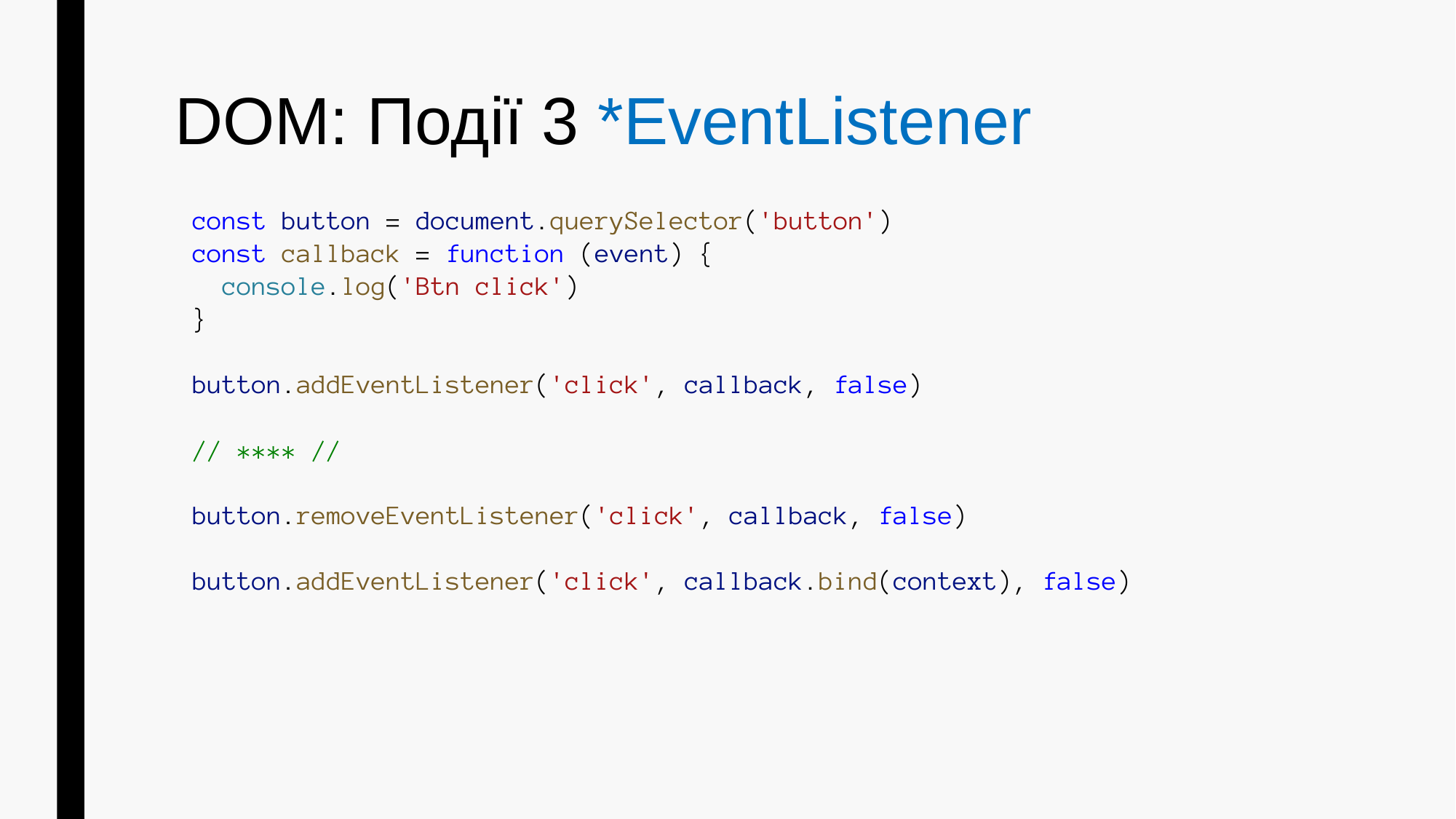

# DOM: Події 3 *EventListener
const button = document.querySelector('button')
const callback = function (event) {
  console.log('Btn click')
}
button.addEventListener('click', callback, false)
// **** //
button.removeEventListener('click', callback, false)
button.addEventListener('click', callback.bind(context), false)